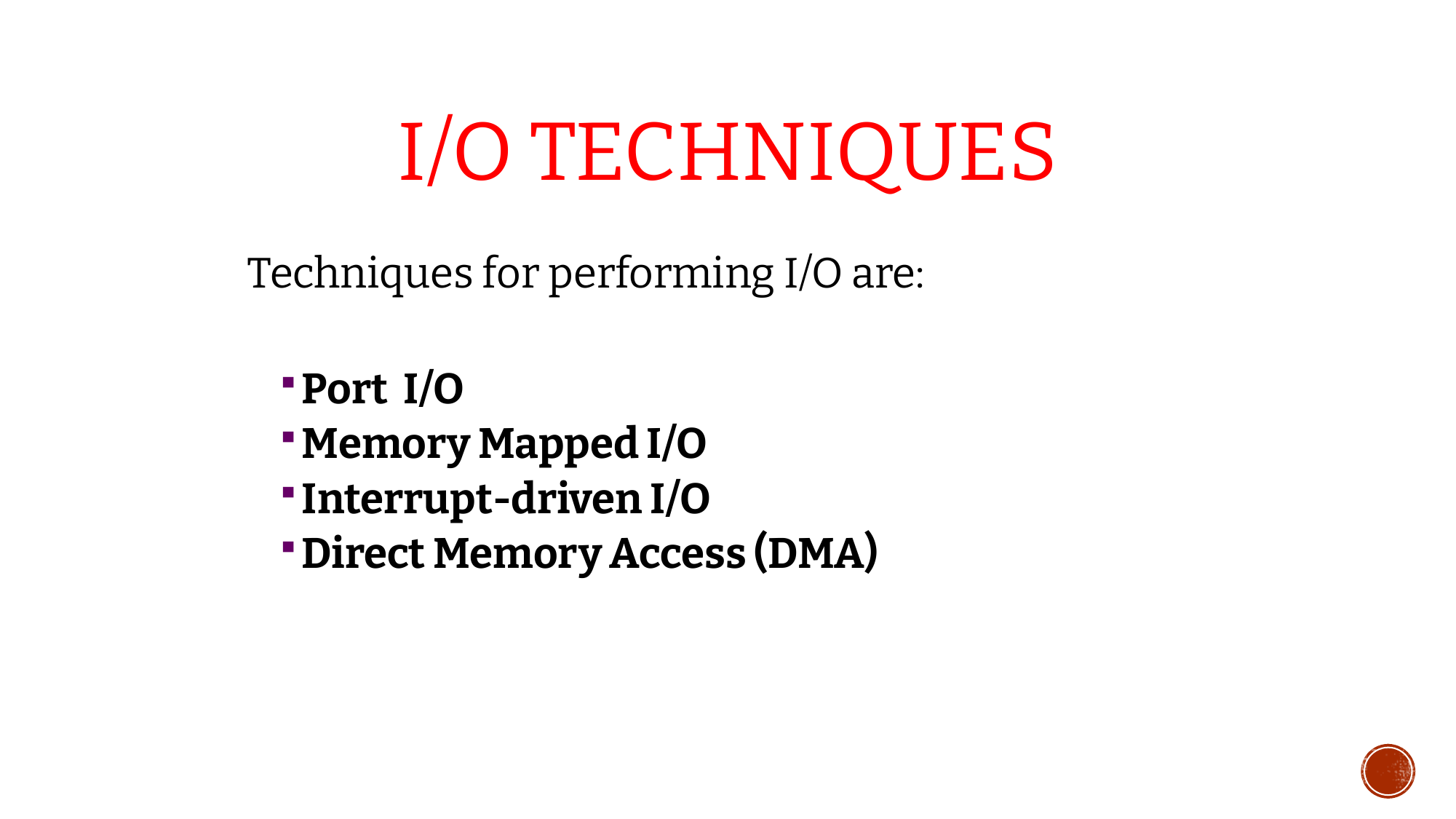

# i/o techniques
Techniques for performing I/O are:

Port  I/O
Memory Mapped I/O
Interrupt-driven I/O
Direct Memory Access (DMA)